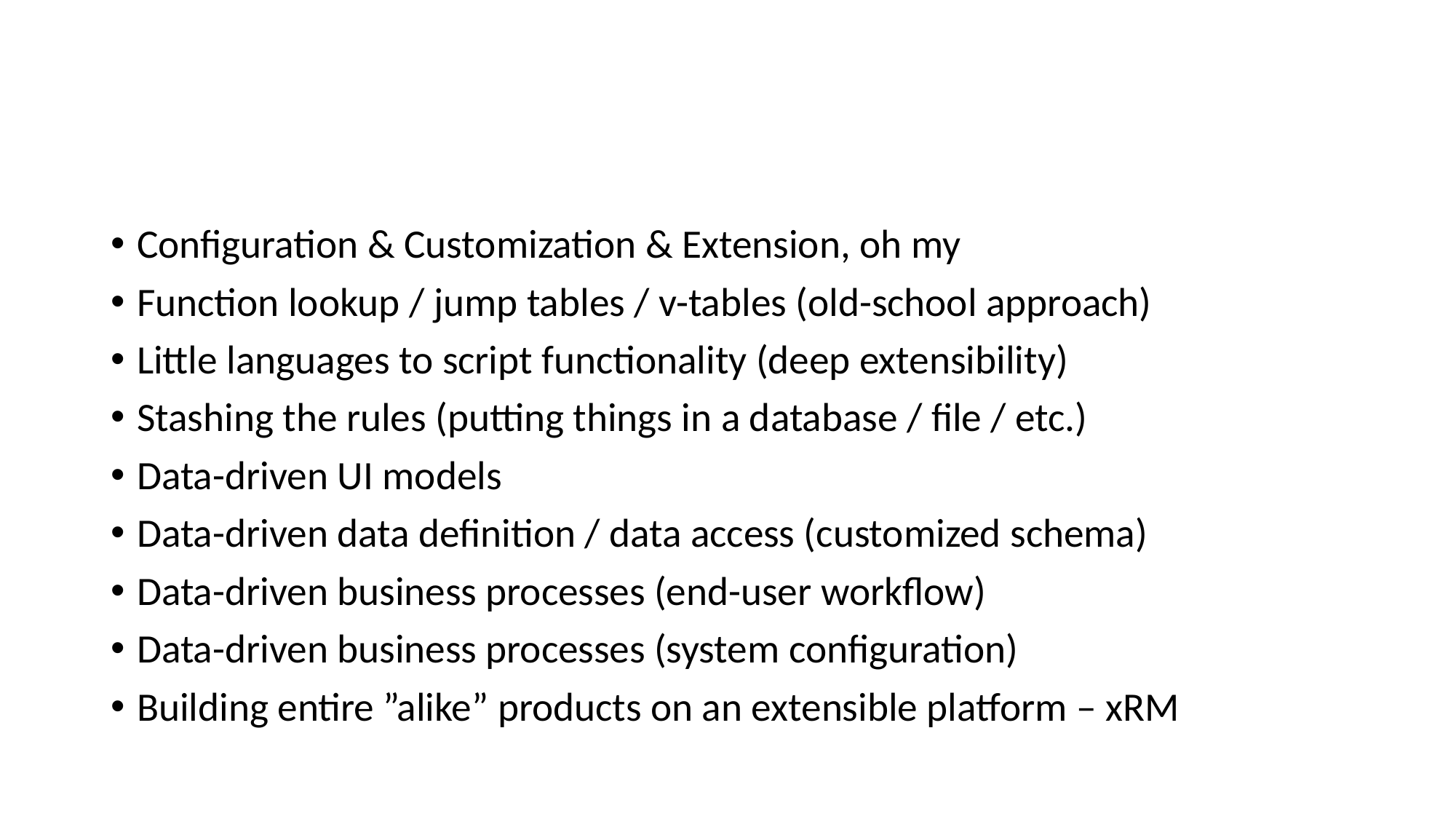

#
Configuration & Customization & Extension, oh my
Function lookup / jump tables / v-tables (old-school approach)
Little languages to script functionality (deep extensibility)
Stashing the rules (putting things in a database / file / etc.)
Data-driven UI models
Data-driven data definition / data access (customized schema)
Data-driven business processes (end-user workflow)
Data-driven business processes (system configuration)
Building entire ”alike” products on an extensible platform – xRM